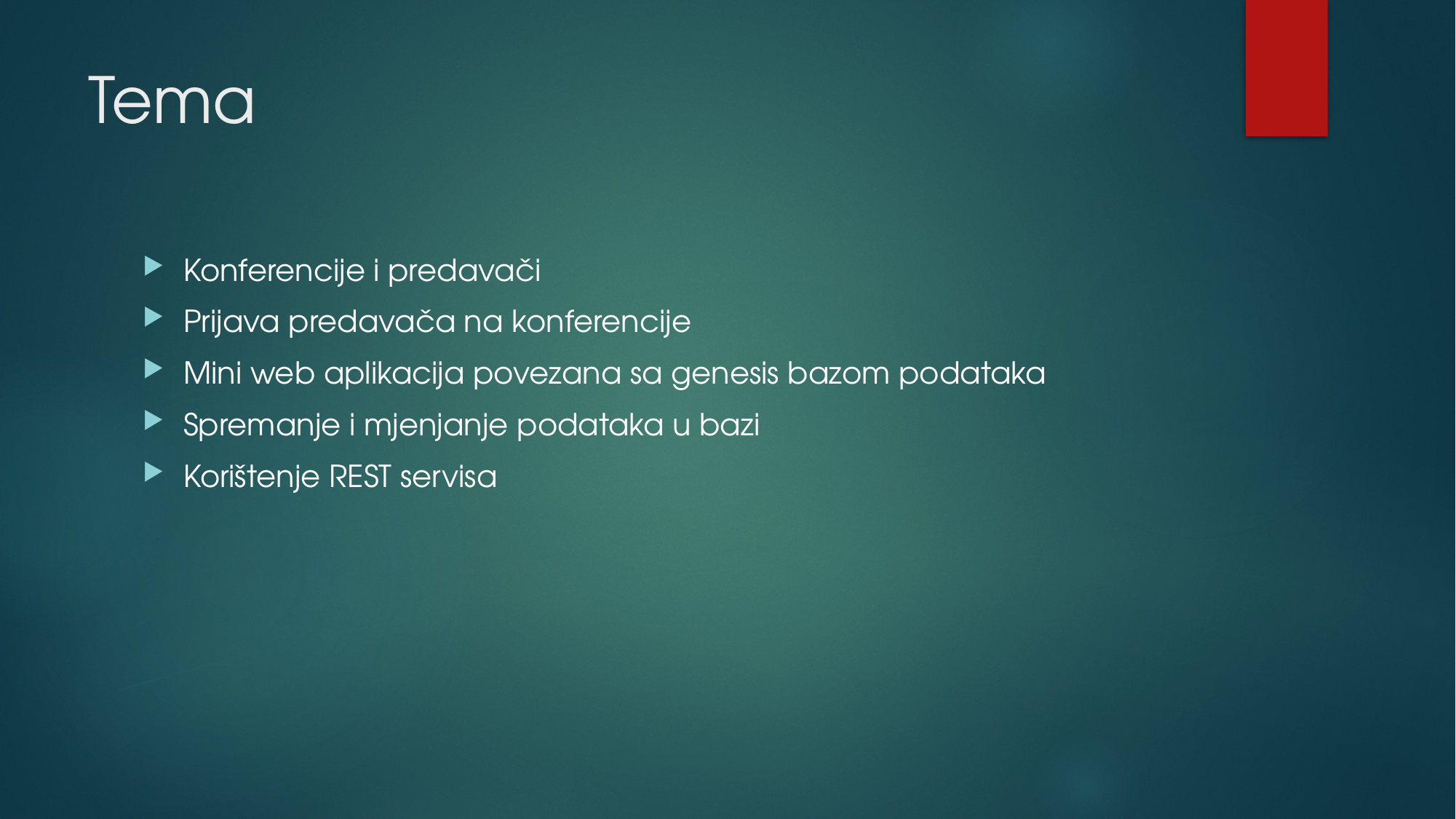

# Tema
Konferencije i predavači
Prijava predavača na konferencije
Mini web aplikacija povezana sa genesis bazom podataka
Spremanje i mjenjanje podataka u bazi
Korištenje REST servisa